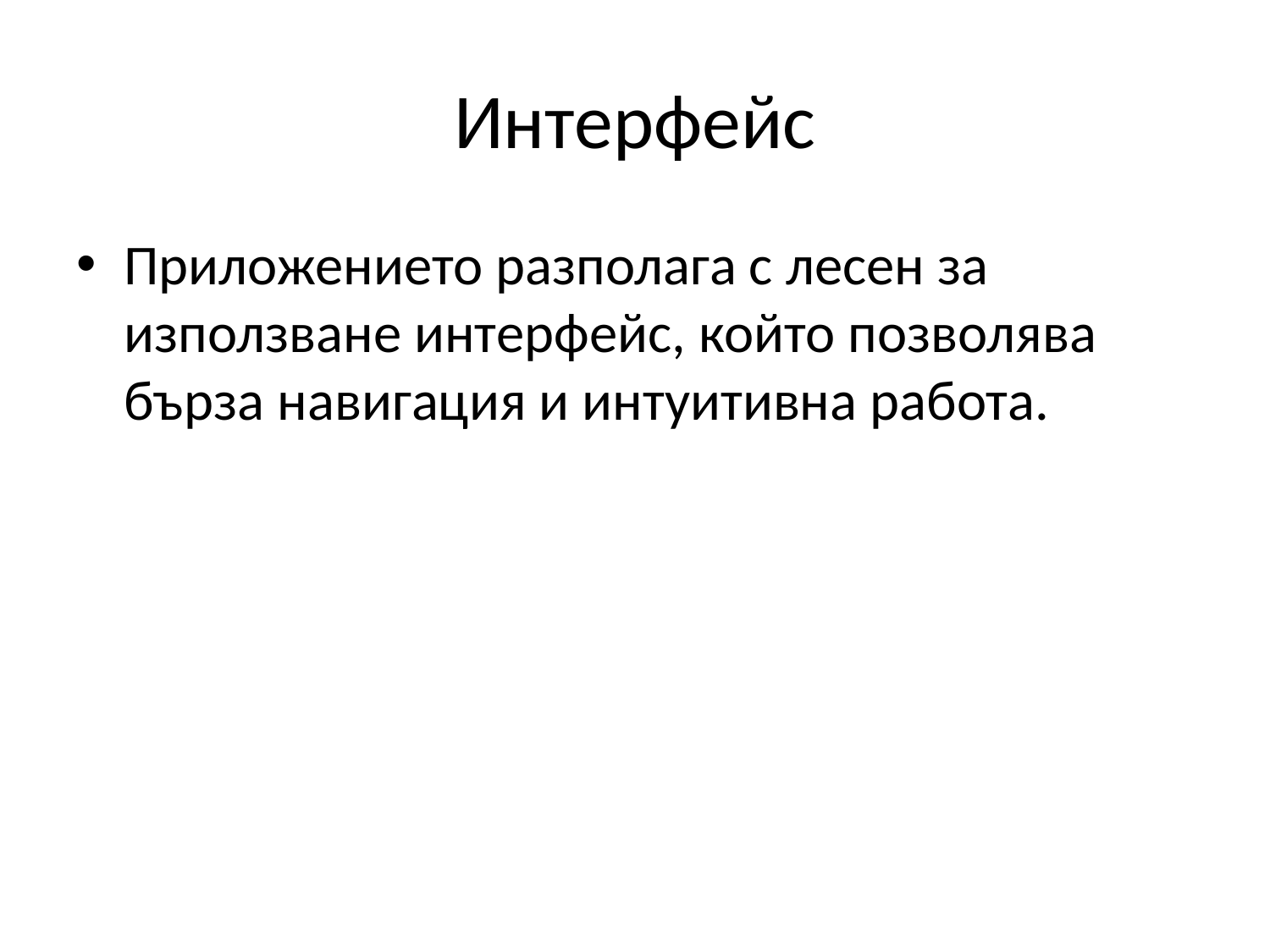

# Интерфейс
Приложението разполага с лесен за използване интерфейс, който позволява бърза навигация и интуитивна работа.